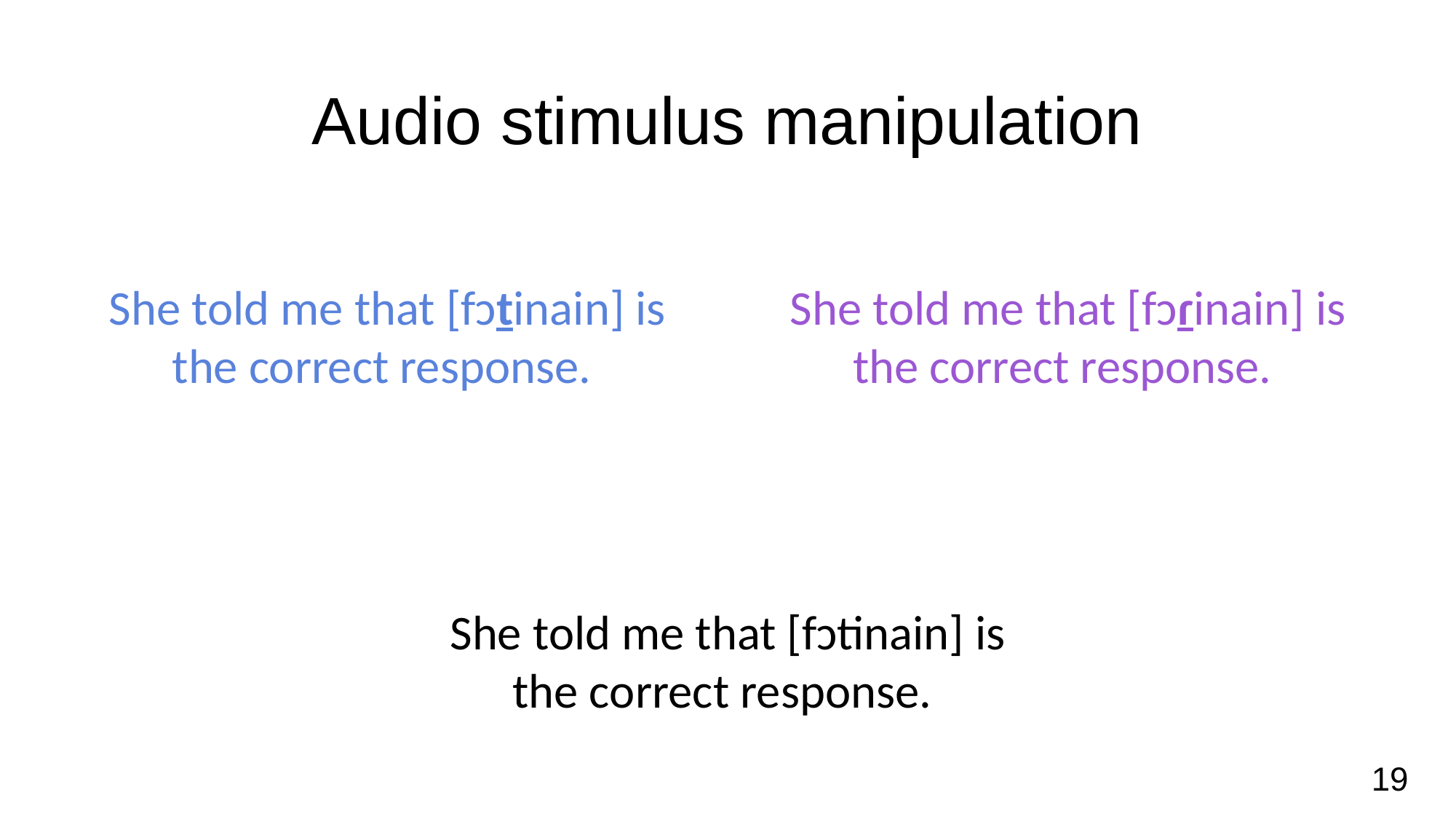

# Audio stimulus manipulation
She told me that [fɔtinain] is
the correct response.
She told me that [fɔɾinain] is
the correct response.
She told me that [fɔtinain] is
the correct response.
19